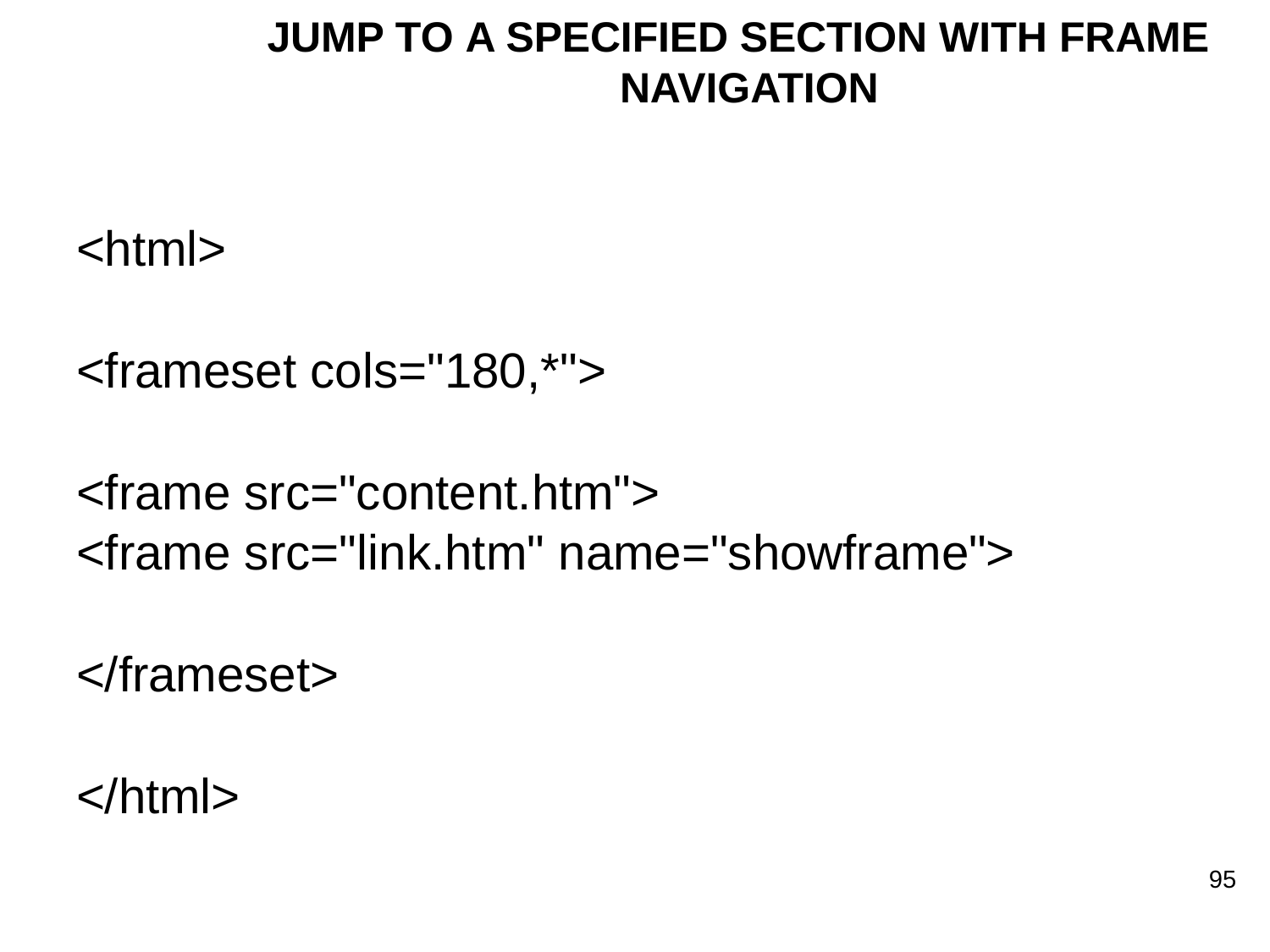

# JUMP TO A SPECIFIED SECTION WITH FRAME  NAVIGATION
<html>

<frameset cols="180,*">

<frame src="content.htm">
<frame src="link.htm" name="showframe">

</frameset>

</html>
95